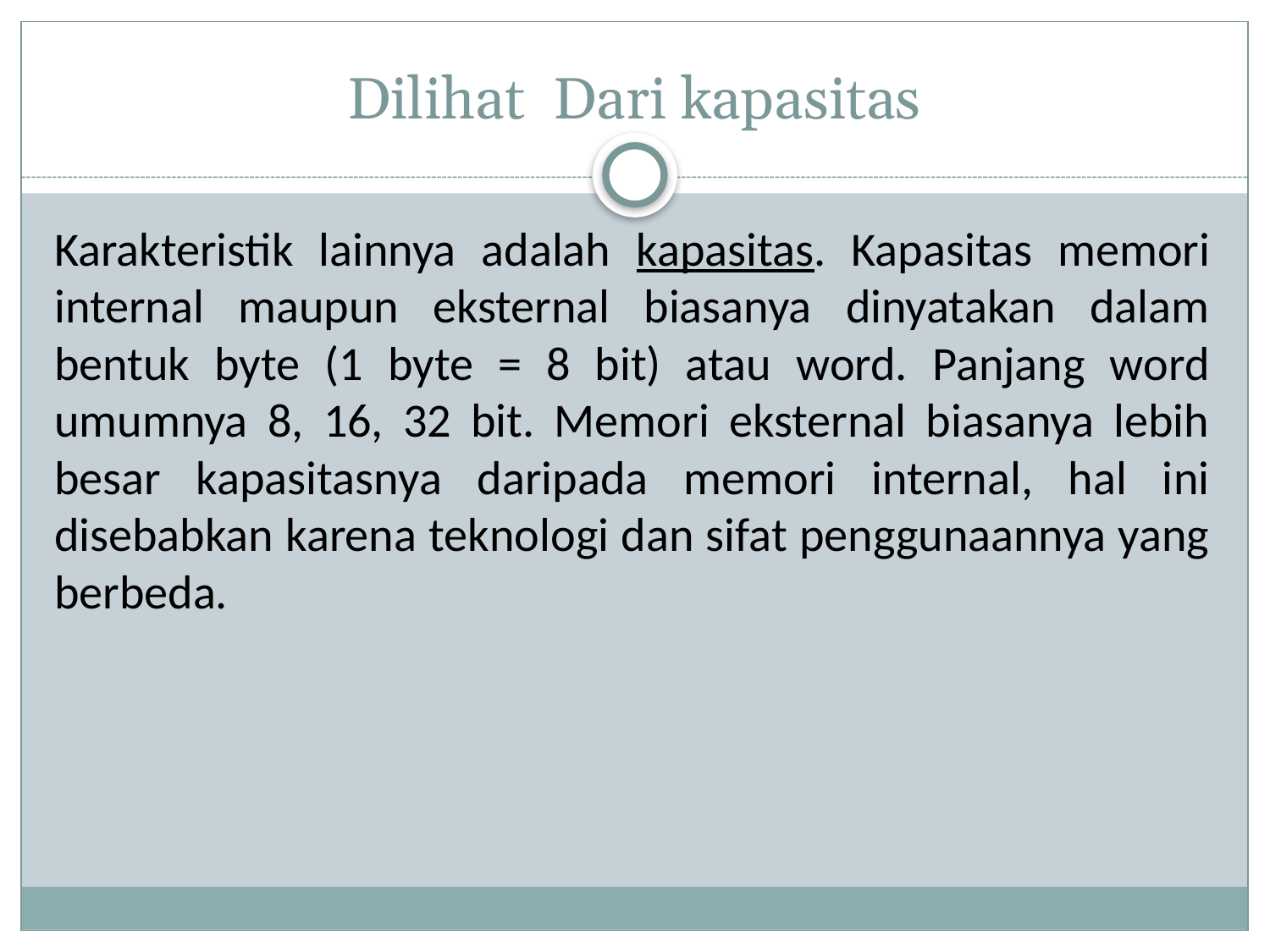

# Dilihat  Dari kapasitas
Karakteristik lainnya adalah kapasitas. Kapasitas memori internal maupun eksternal biasanya dinyatakan dalam bentuk byte (1 byte = 8 bit) atau word. Panjang word umumnya 8, 16, 32 bit. Memori eksternal biasanya lebih besar kapasitasnya daripada memori internal, hal ini disebabkan karena teknologi dan sifat penggunaannya yang berbeda.